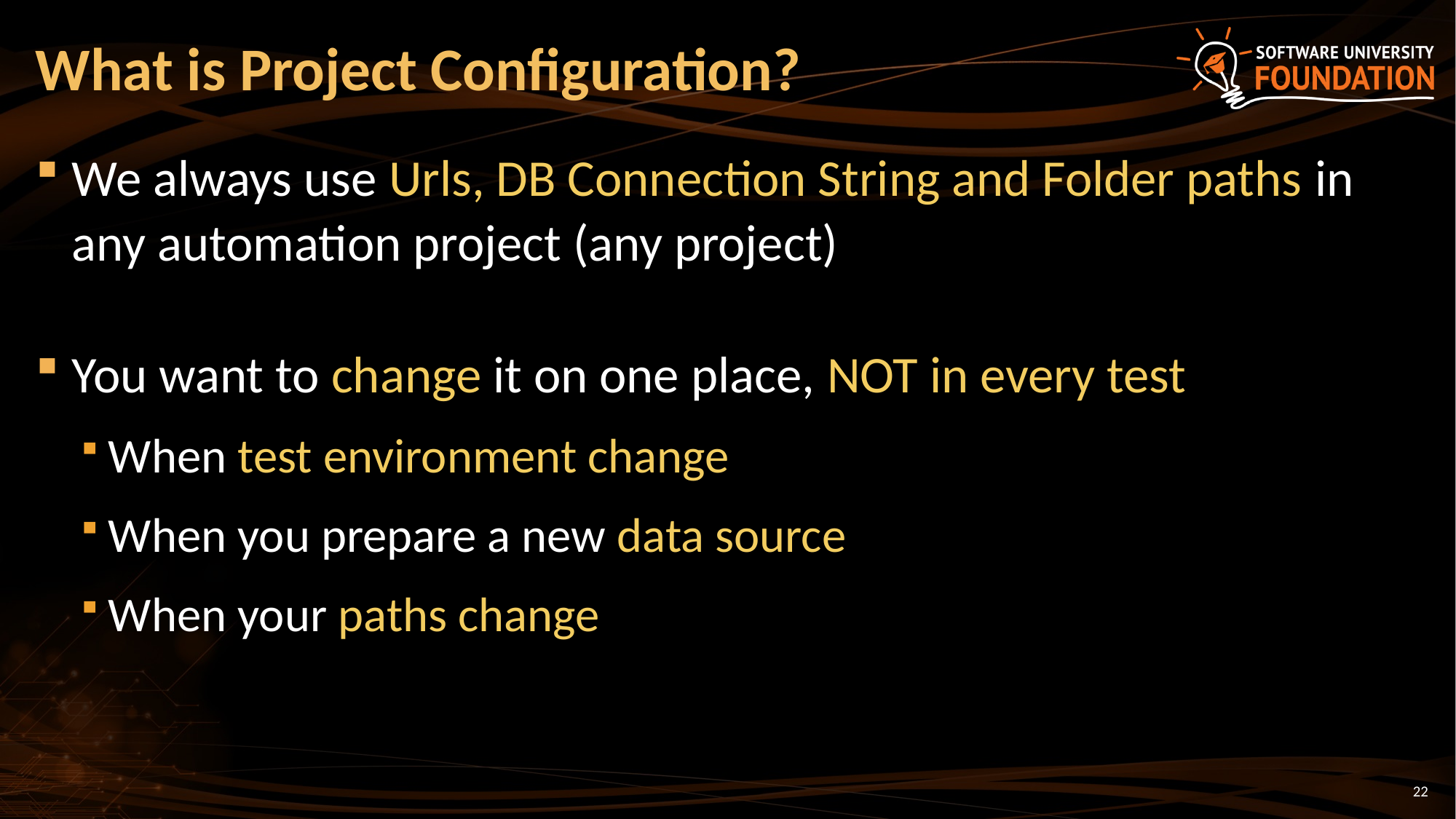

# What is Project Configuration?
We always use Urls, DB Connection String and Folder paths in any automation project (any project)

You want to change it on one place, NOT in every test
When test environment change
When you prepare a new data source
When your paths change

22